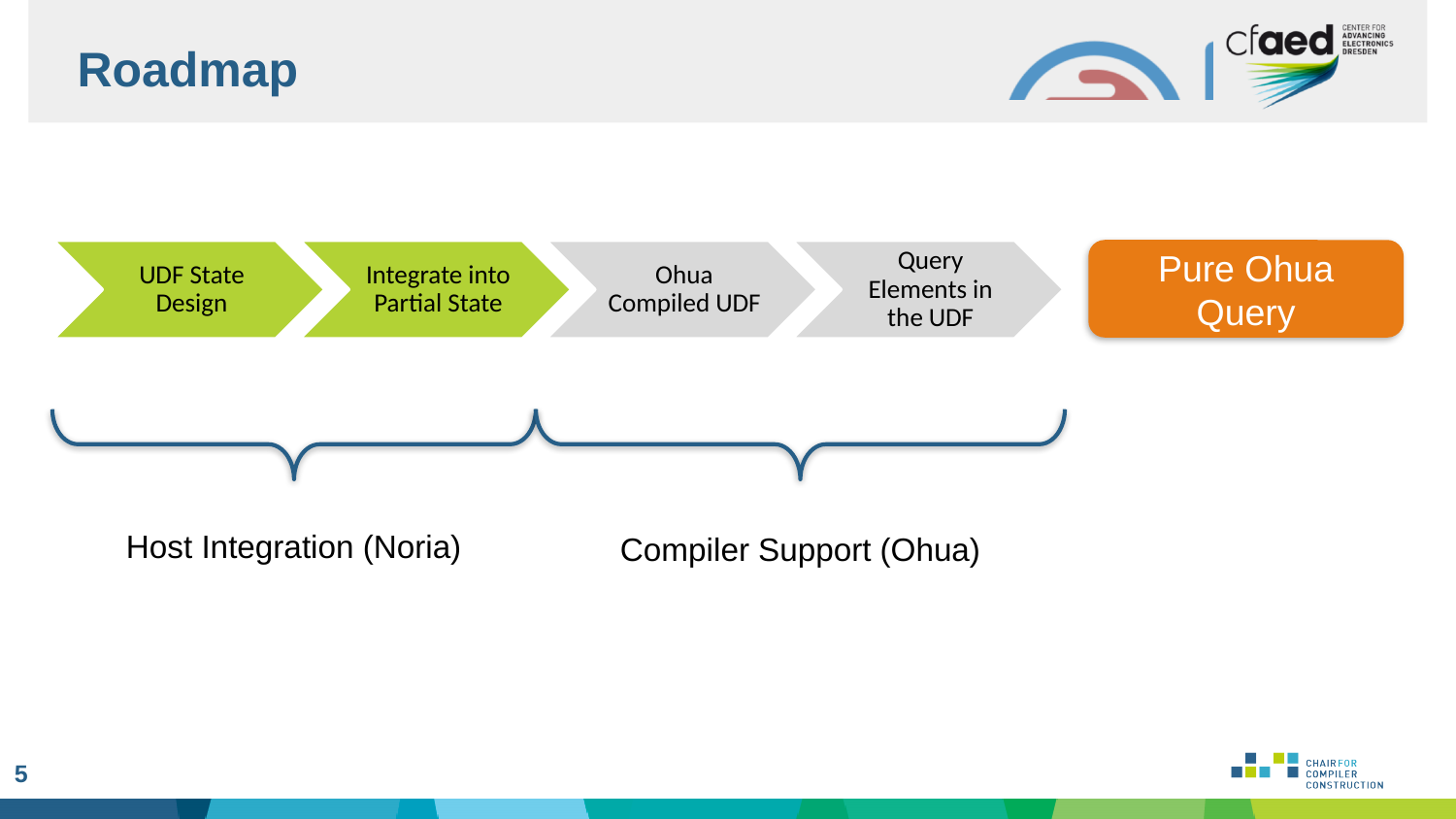

Roadmap

UDF State Design
Integrate into Partial State
Ohua Compiled UDF
Query Elements in the UDF
Pure Ohua Query
Host Integration (Noria)
Compiler Support (Ohua)
5